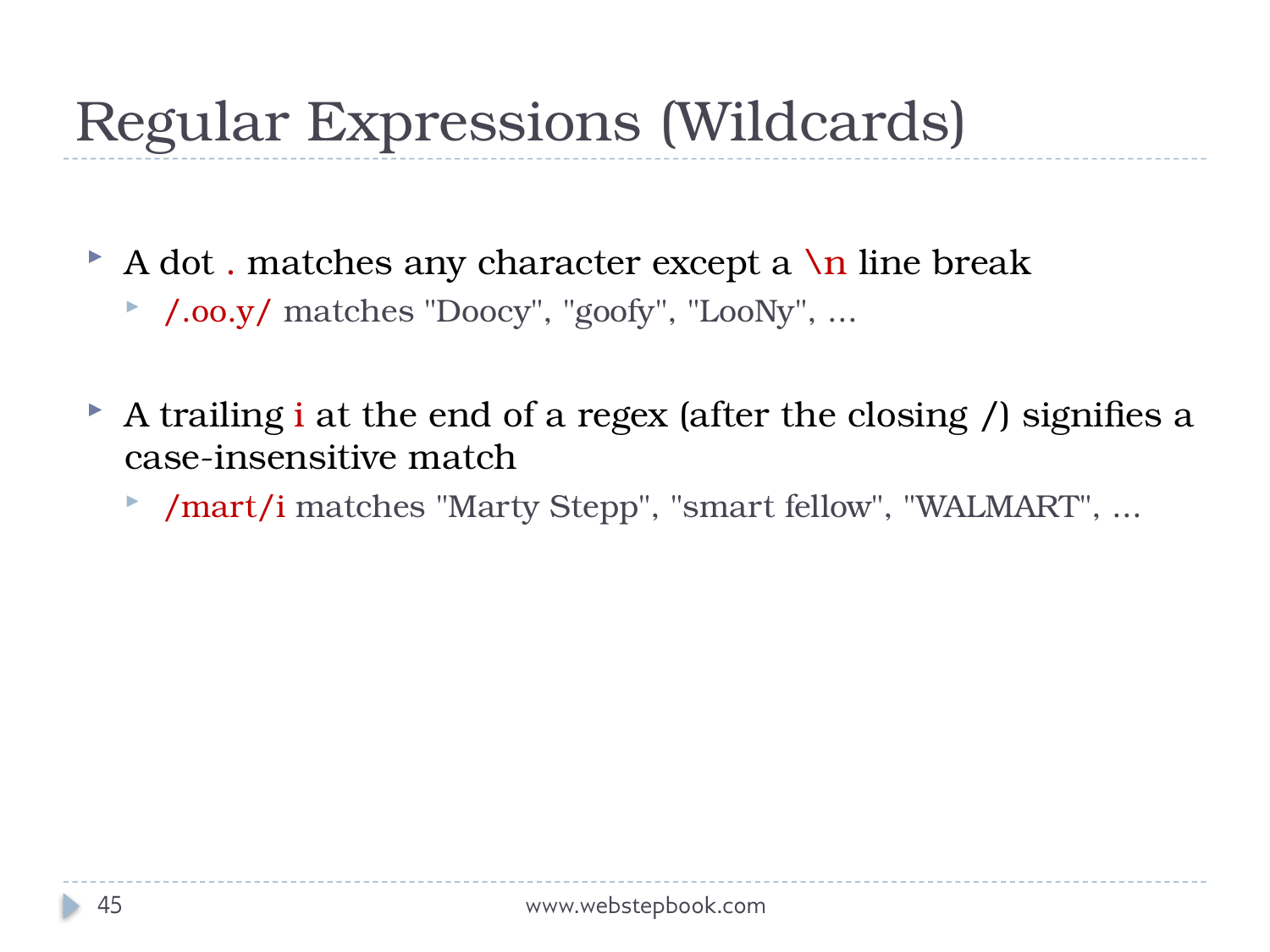

# Regular Expressions (Wildcards)
A dot . matches any character except a \n line break
/.oo.y/ matches "Doocy", "goofy", "LooNy", ...

A trailing i at the end of a regex (after the closing /) signifies a case-insensitive match
/mart/i matches "Marty Stepp", "smart fellow", "WALMART", ...

45
www.webstepbook.com